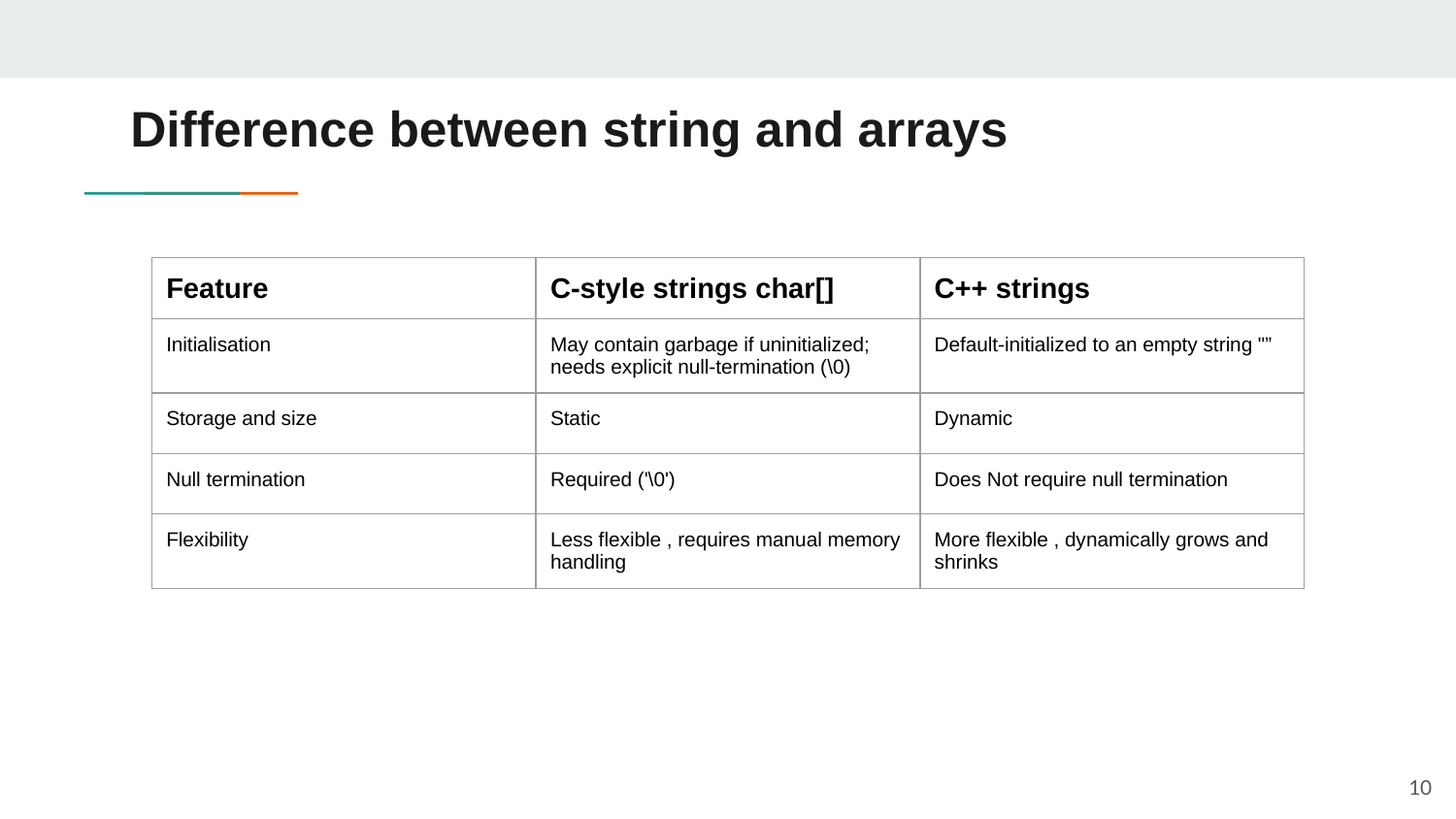

# Difference between string and arrays

| Feature | C-style strings char[] | C++ strings |
| --- | --- | --- |
| Initialisation | May contain garbage if uninitialized; needs explicit null-termination (\0) | Default-initialized to an empty string "” |
| Storage and size | Static | Dynamic |
| Null termination | Required ('\0') | Does Not require null termination |
| Flexibility | Less flexible , requires manual memory handling | More flexible , dynamically grows and shrinks |
10